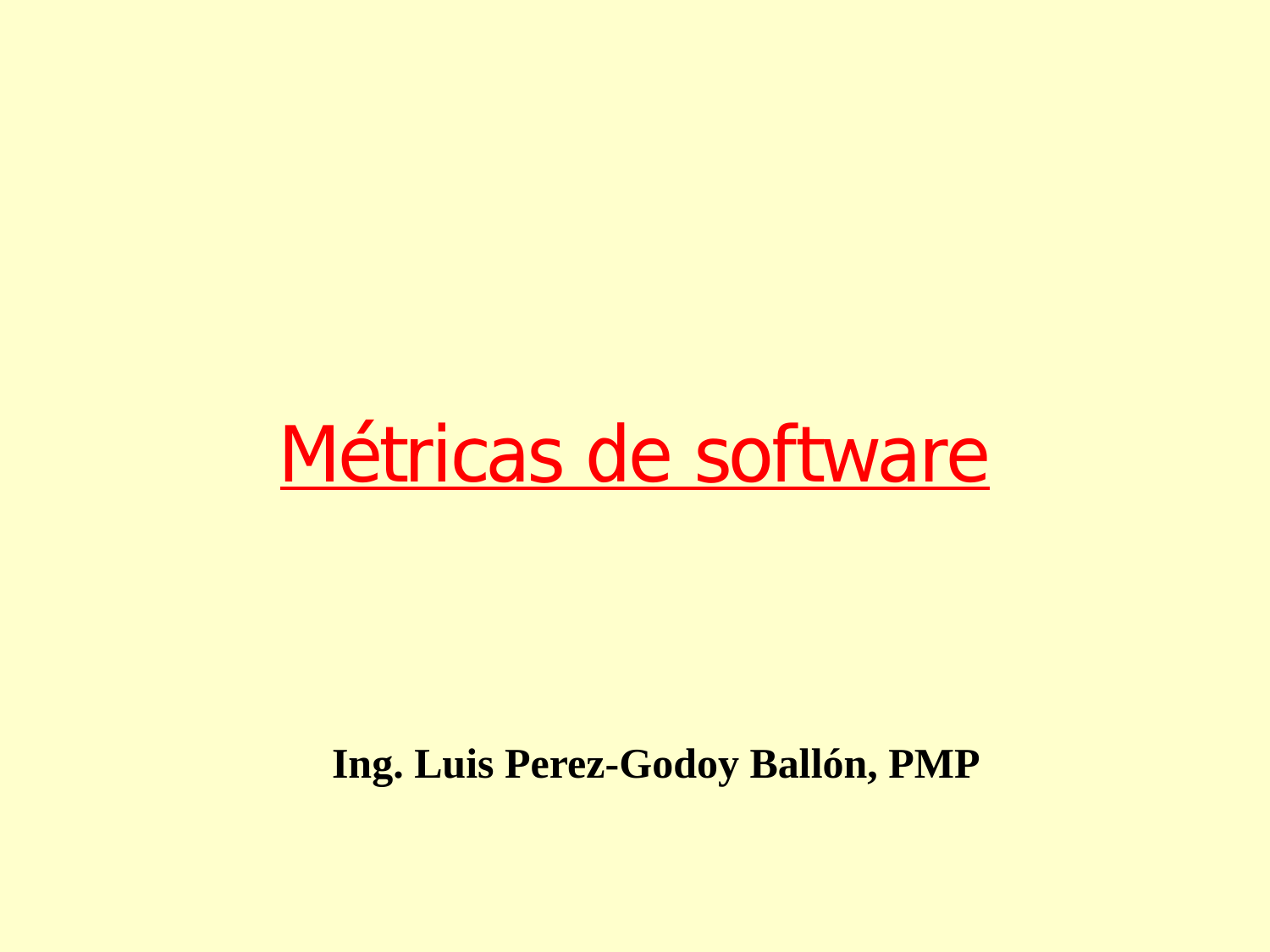

# Métricas de software
Ing. Luis Perez-Godoy Ballón, PMP